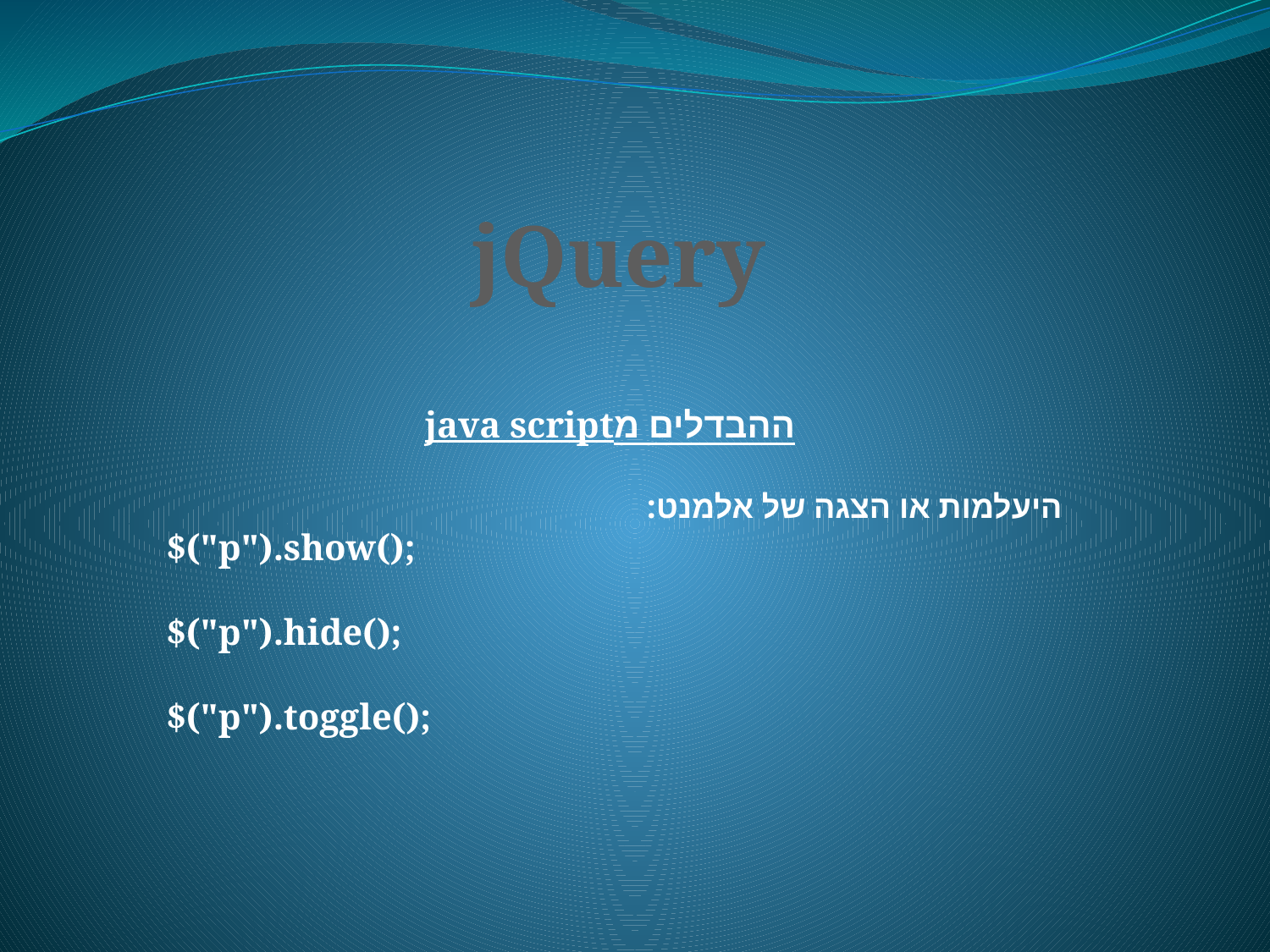

jQuery
ההבדלים מjava script

היעלמות או הצגה של אלמנט:
 $("p").show();

 $("p").hide();

 $("p").toggle();